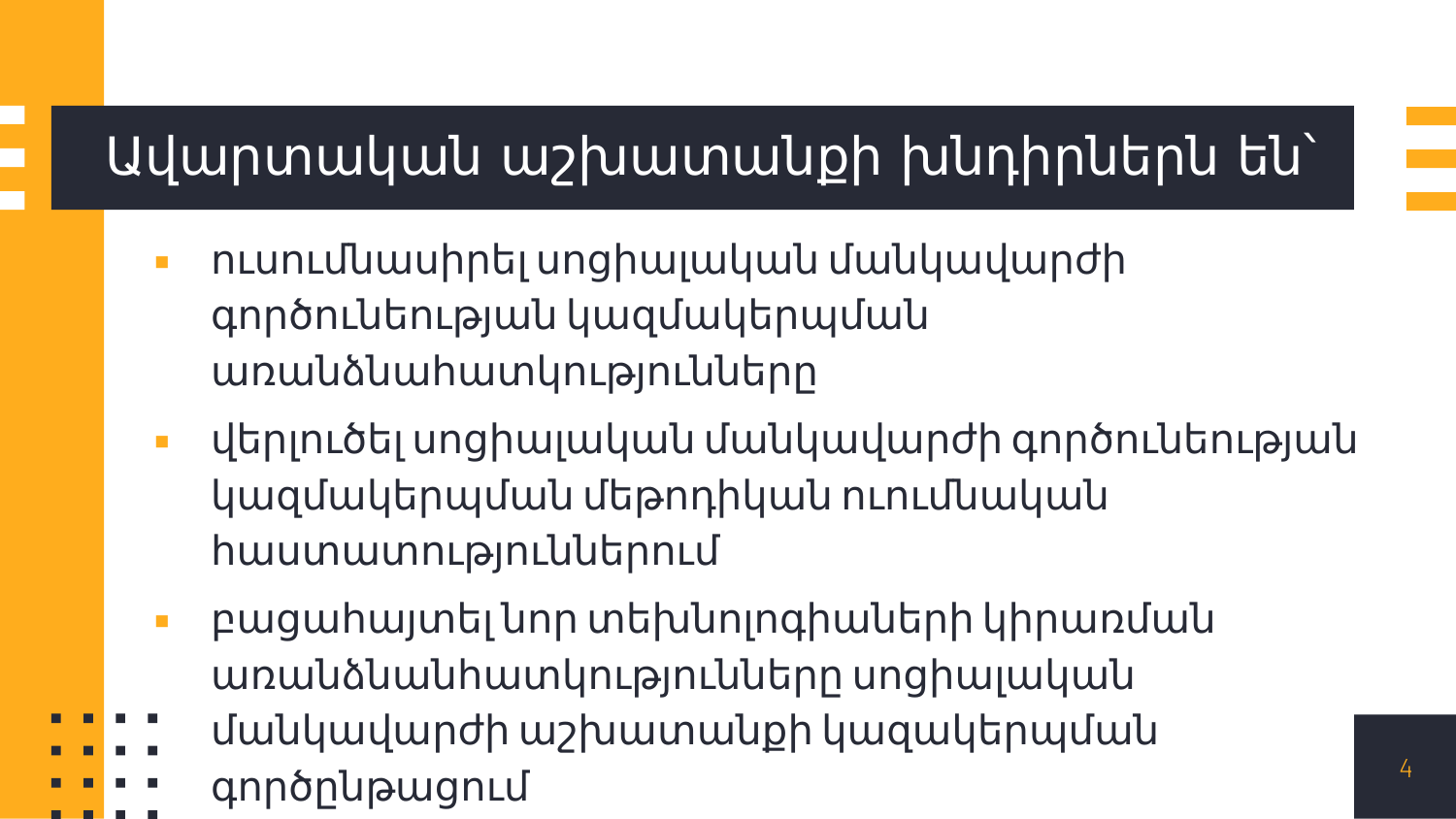

# Ավարտական աշխատանքի խնդիրներն են՝
ուսումնասիրել սոցիալական մանկավարժի գործունեության կազմակերպման առանձնահատկությունները
վերլուծել սոցիալական մանկավարժի գործունեության կազմակերպման մեթոդիկան ուումնական հաստատություններում
բացահայտել նոր տեխնոլոգիաների կիրառման առանձնանհատկությունները սոցիալական մանկավարժի աշխատանքի կազակերպման գործընթացում
մշակել սոցիալական մանկավարժի գործունեության աջակցման վեբ համակարգ
4